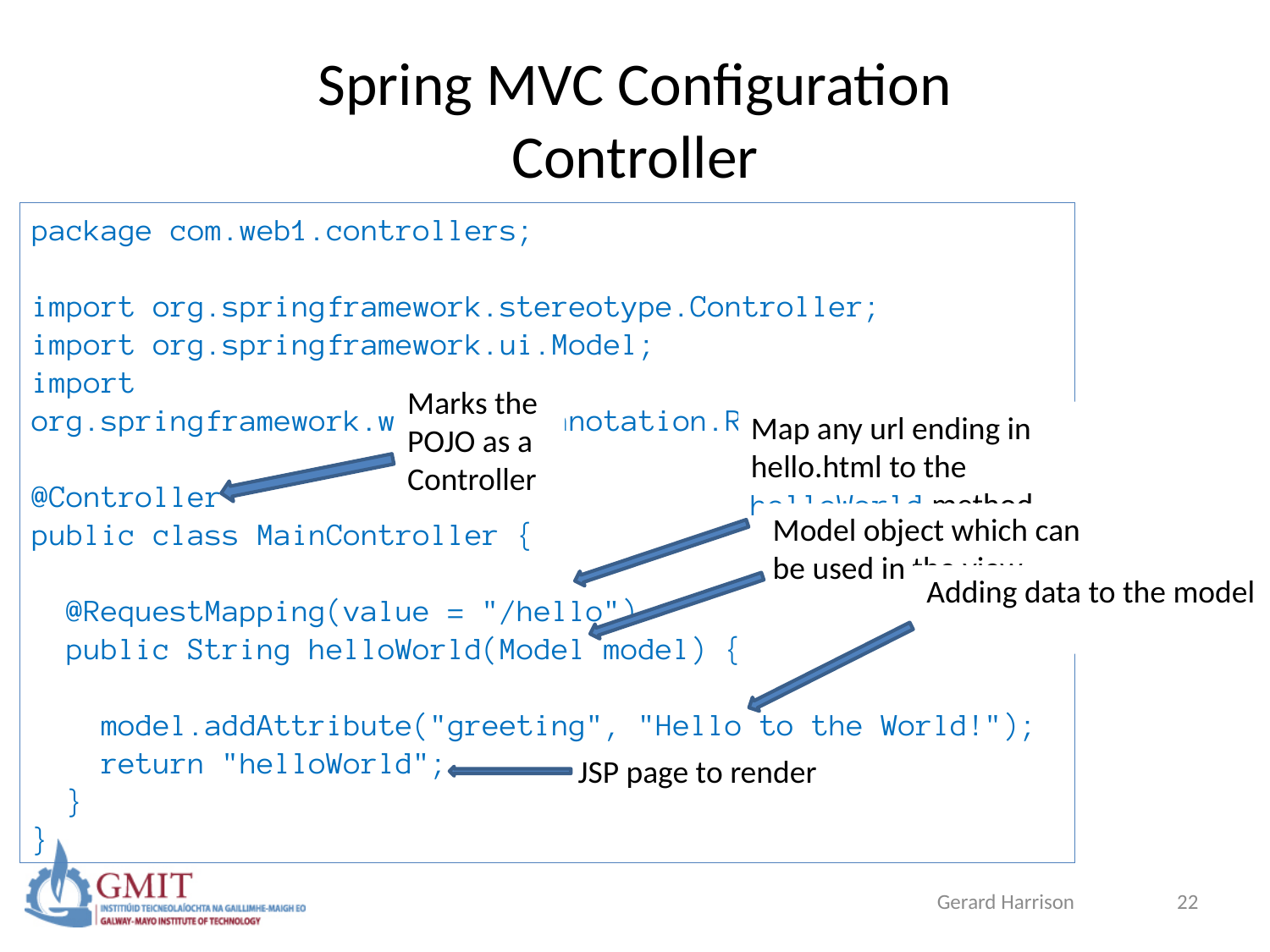

# Spring MVC Configuration Controller
package com.web1.controllers;

import org.springframework.stereotype.Controller;
import org.springframework.ui.Model;
import org.springframework.web.bind.annotation.RequestMapping;

@Controller
public class MainController {

  @RequestMapping(value = "/hello")
  public String helloWorld(Model model) {

    model.addAttribute("greeting", "Hello to the World!");
    return "helloWorld";
  }
}

Marks the POJO as a Controller
Map any url ending in hello.html to the helloWorld method

Model object which can be used in the view

Adding data to the model

JSP page to render

Gerard Harrison
22